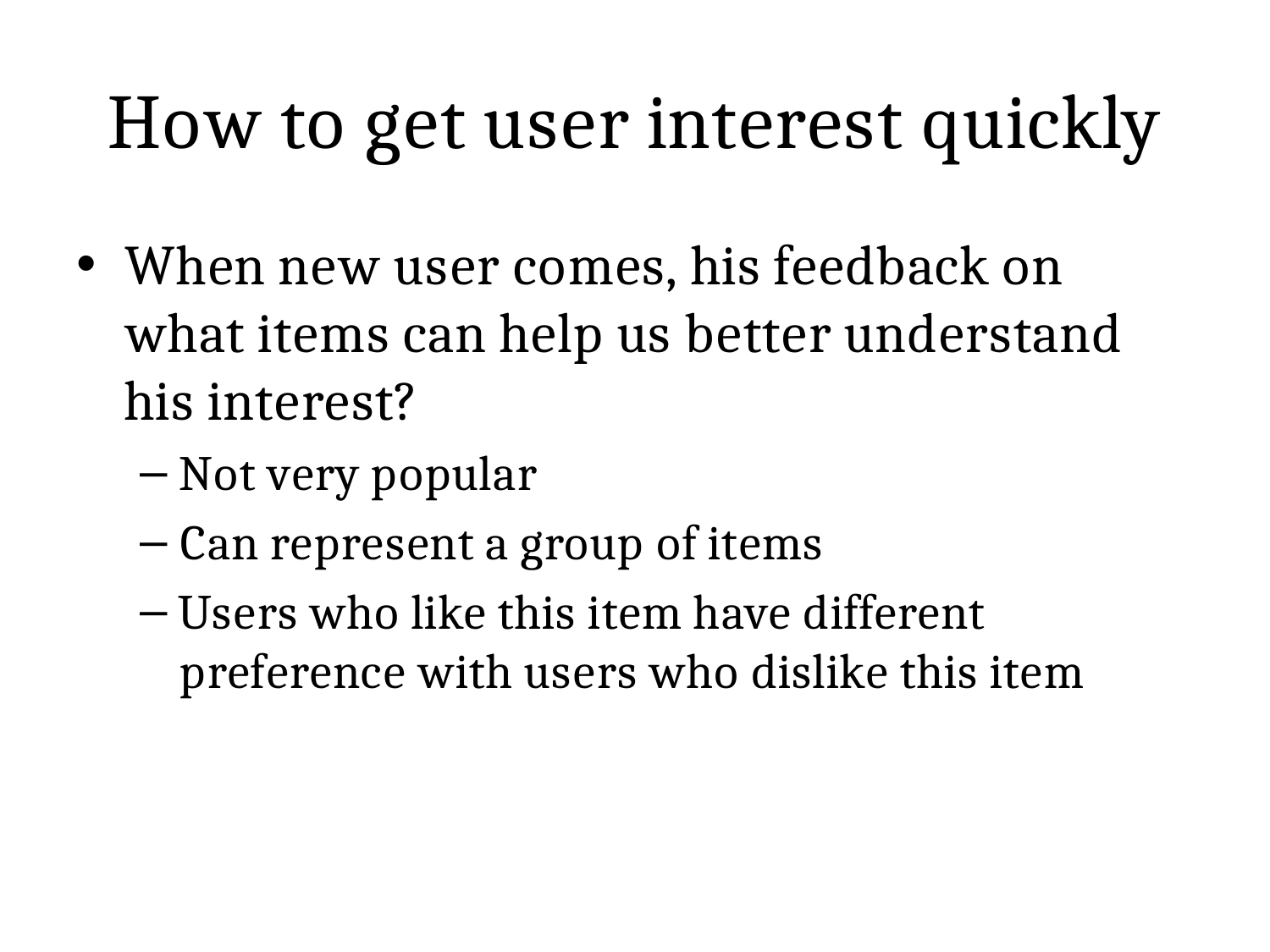

# How to get user interest quickly
When new user comes, his feedback on what items can help us better understand his interest?
Not very popular
Can represent a group of items
Users who like this item have different preference with users who dislike this item